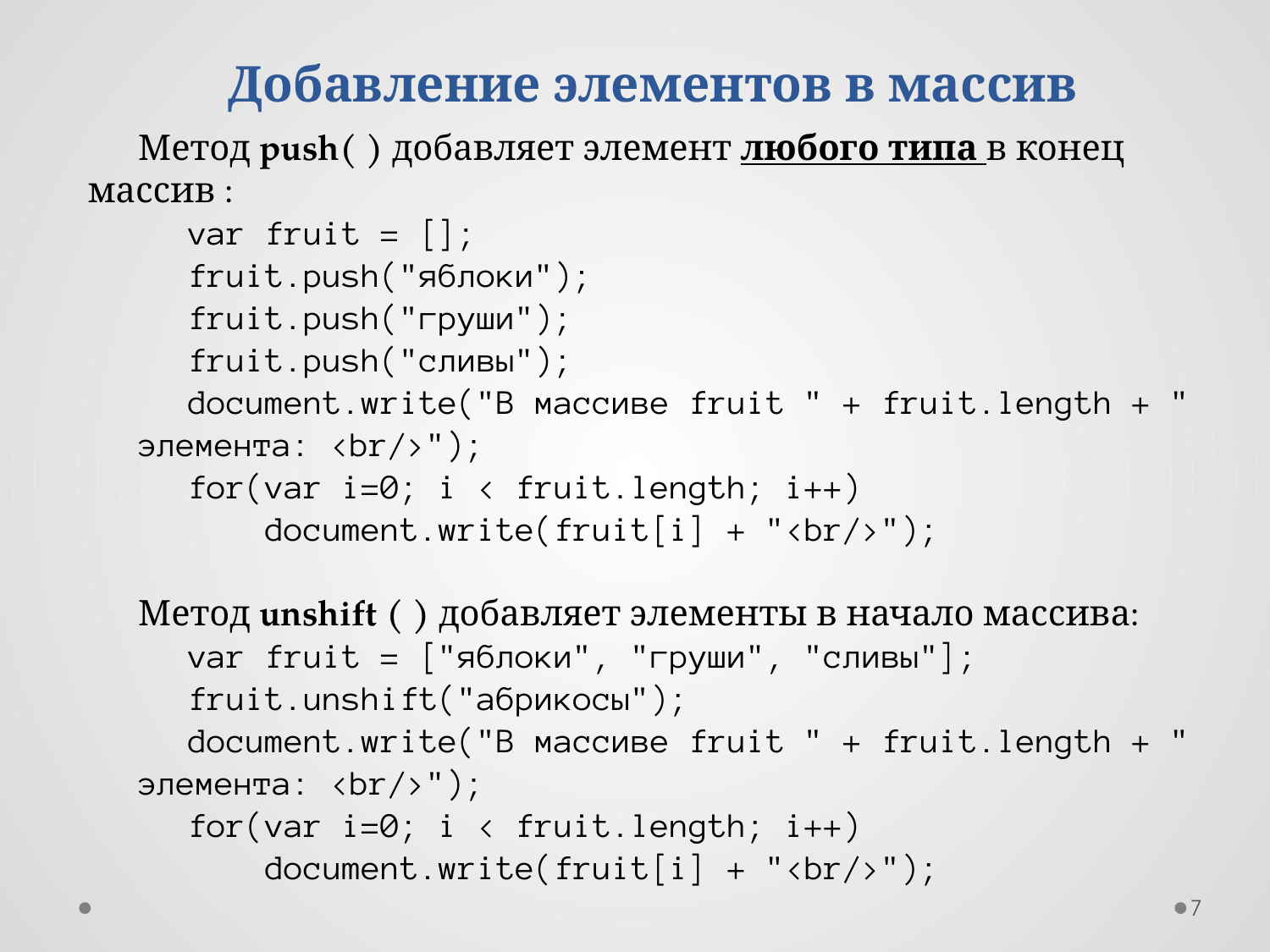

Добавление элементов в массив
Метод push( ) добавляет элемент любого типа в конец массив :
var fruit = [];
fruit.push("яблоки");
fruit.push("груши");
fruit.push("сливы");
document.write("В массиве fruit " + fruit.length + " элемента: <br/>");
for(var i=0; i < fruit.length; i++)
    document.write(fruit[i] + "<br/>");

Метод unshift ( ) добавляет элементы в начало массива:
var fruit = ["яблоки", "груши", "сливы"];
fruit.unshift("абрикосы");
document.write("В массиве fruit " + fruit.length + " элемента: <br/>");
for(var i=0; i < fruit.length; i++)
    document.write(fruit[i] + "<br/>");

7